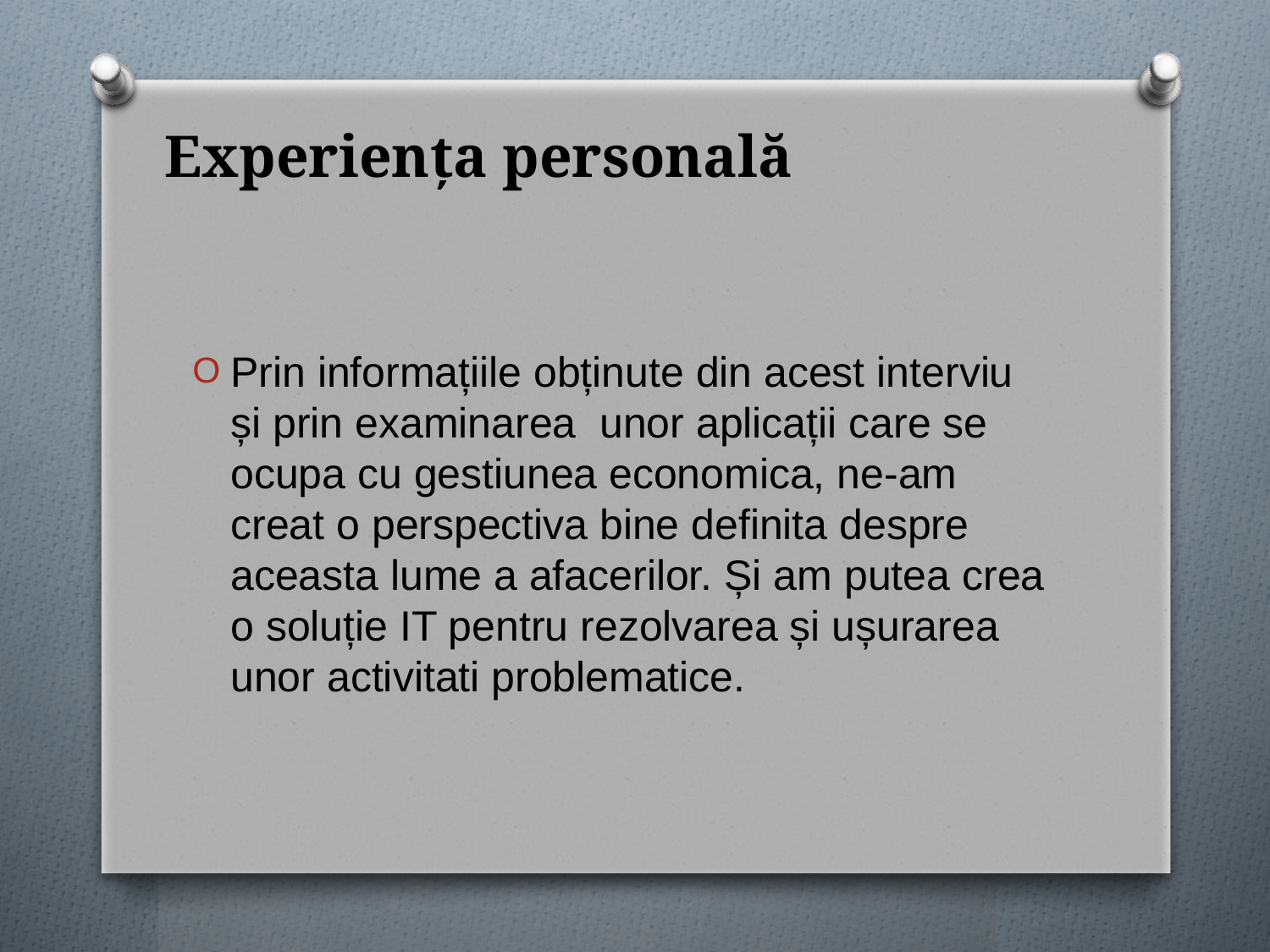

# Experiența personală
Prin informațiile obținute din acest interviu și prin examinarea  unor aplicații care se ocupa cu gestiunea economica, ne-am creat o perspectiva bine definita despre aceasta lume a afacerilor. Și am putea crea o soluție IT pentru rezolvarea și ușurarea unor activitati problematice.